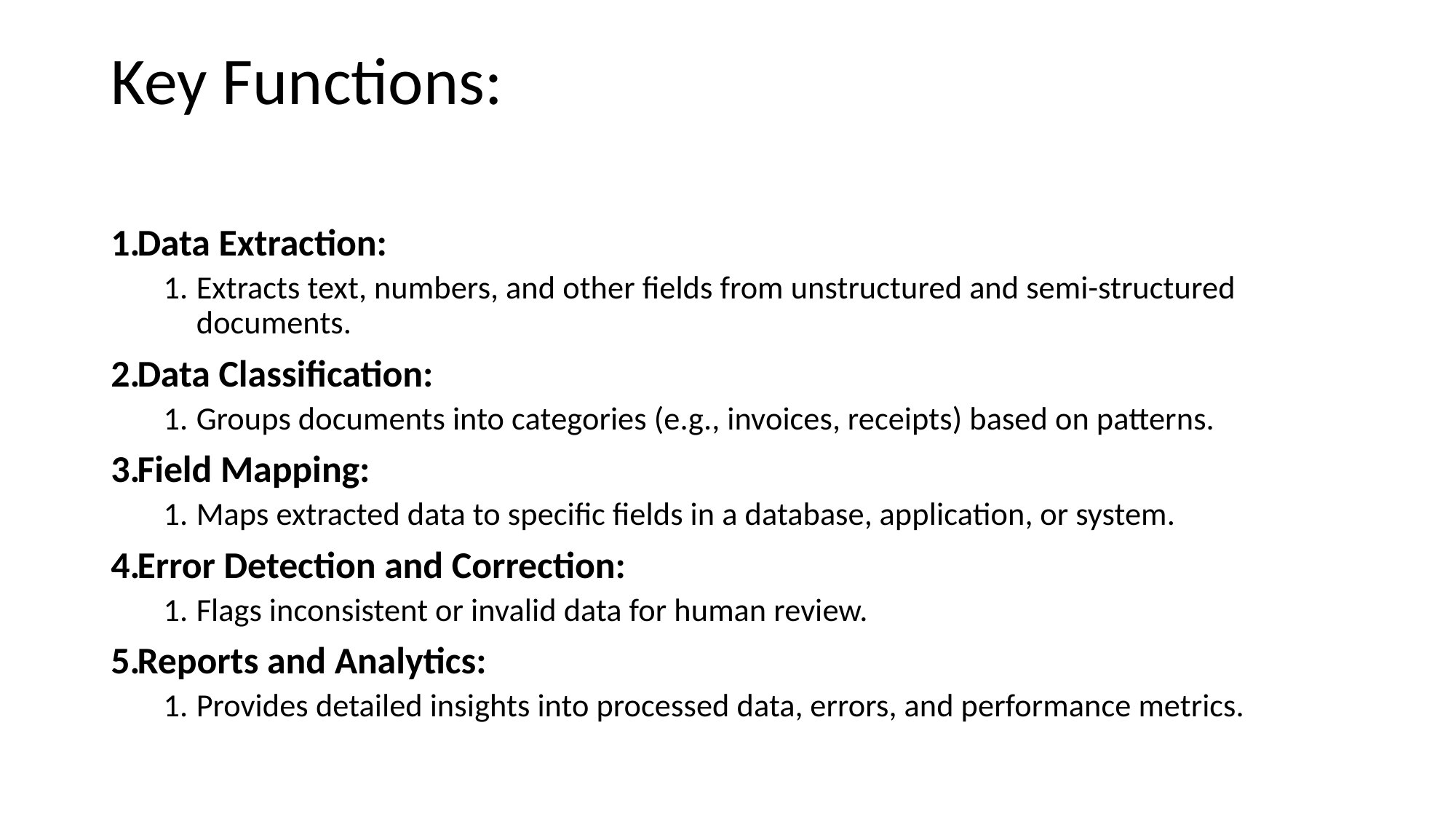

# Key Functions:
Data Extraction:
Extracts text, numbers, and other fields from unstructured and semi-structured documents.
Data Classification:
Groups documents into categories (e.g., invoices, receipts) based on patterns.
Field Mapping:
Maps extracted data to specific fields in a database, application, or system.
Error Detection and Correction:
Flags inconsistent or invalid data for human review.
Reports and Analytics:
Provides detailed insights into processed data, errors, and performance metrics.